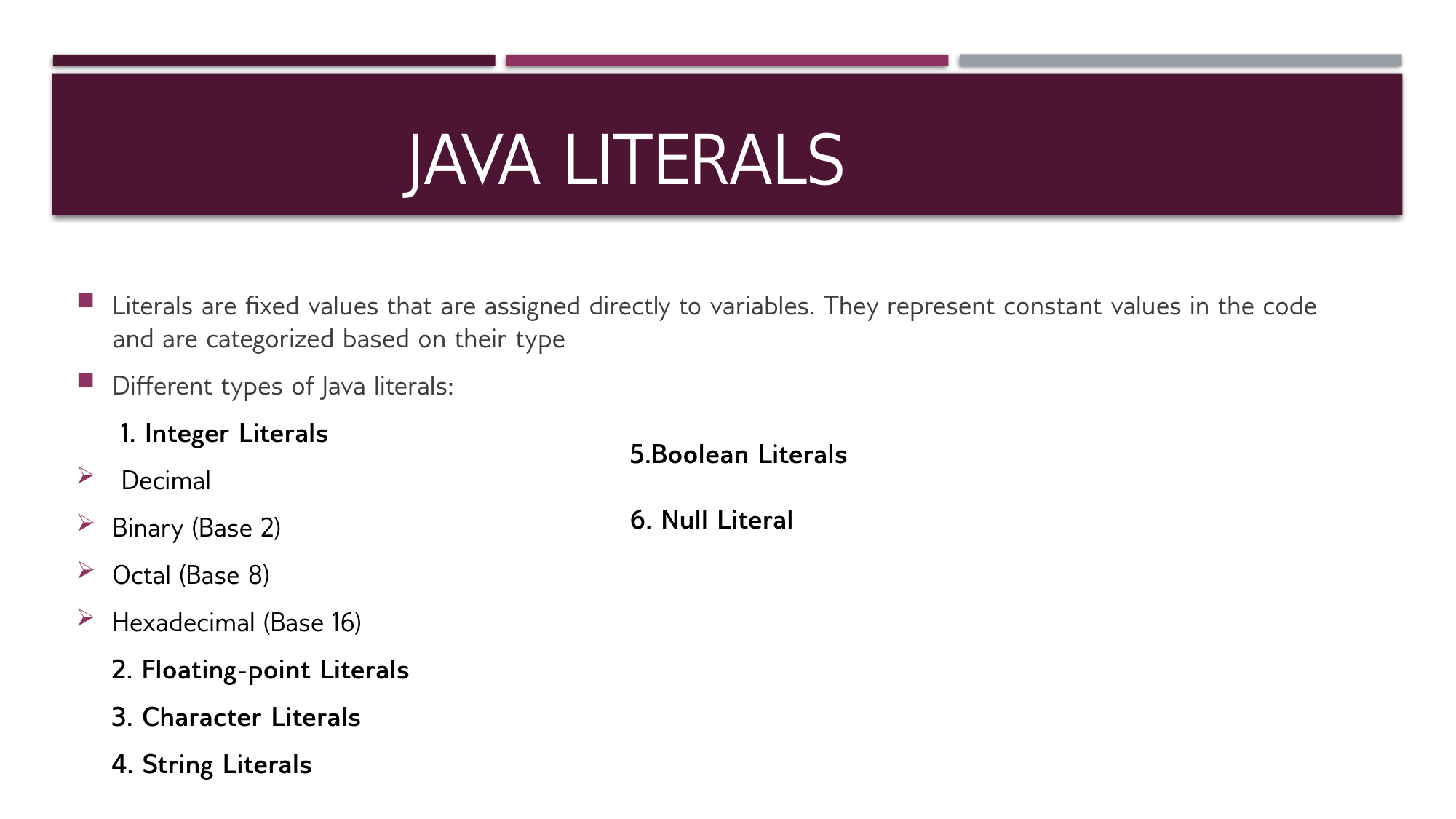

# java Literals
Literals are fixed values that are assigned directly to variables. They represent constant values in the code and are categorized based on their type
Different types of Java literals:
     1. Integer Literals
 Decimal
Binary (Base 2)
Octal (Base 8)
Hexadecimal (Base 16)
    2. Floating-point Literals
    3. Character Literals
    4. String Literals

5.Boolean Literals

6. Null Literal